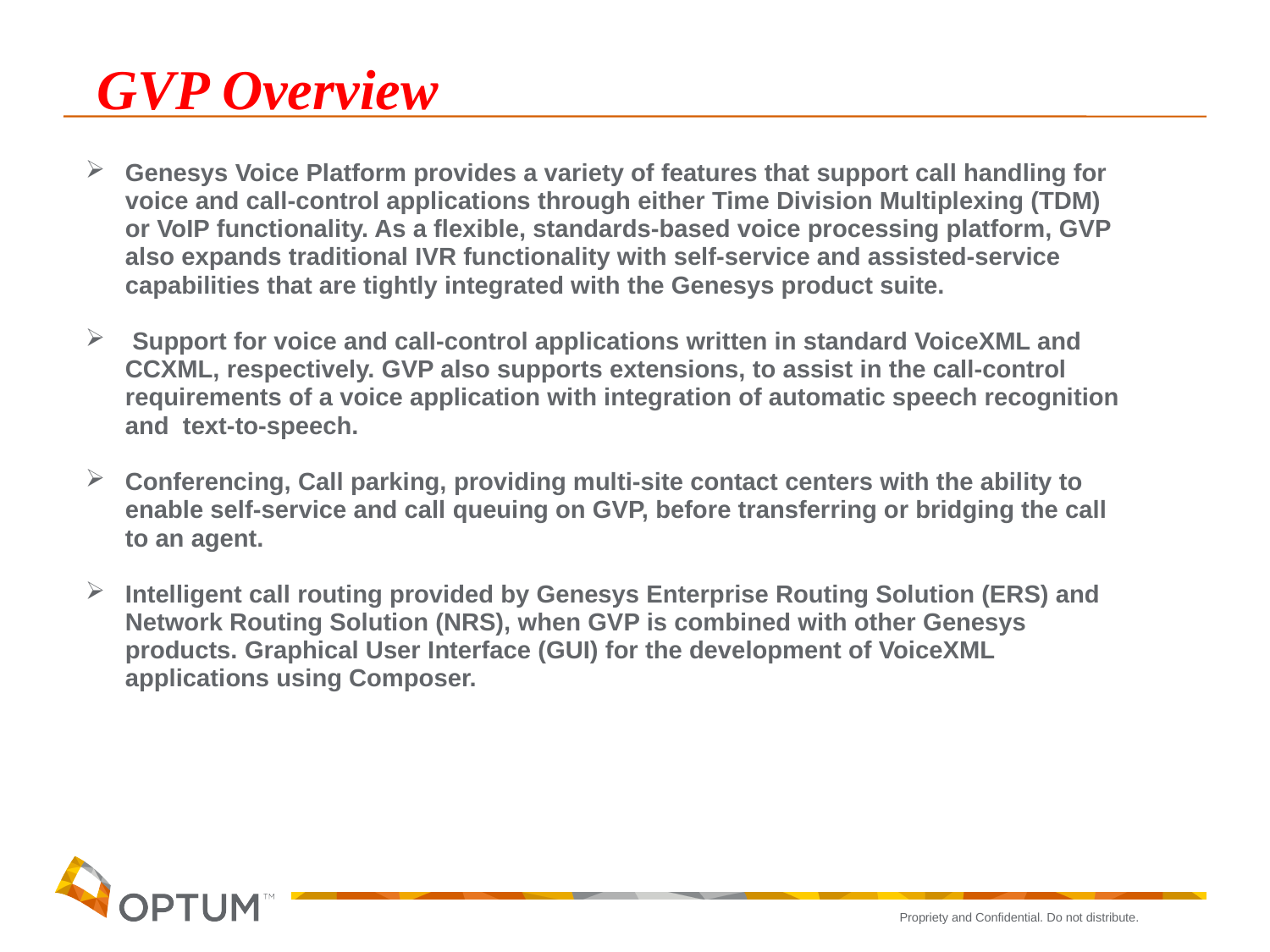

GVP Overview
Genesys Voice Platform provides a variety of features that support call handling for voice and call-control applications through either Time Division Multiplexing (TDM) or VoIP functionality. As a flexible, standards-based voice processing platform, GVP also expands traditional IVR functionality with self-service and assisted-service capabilities that are tightly integrated with the Genesys product suite.

 Support for voice and call-control applications written in standard VoiceXML and CCXML, respectively. GVP also supports extensions, to assist in the call-control requirements of a voice application with integration of automatic speech recognition and  text-to-speech.

Conferencing, Call parking, providing multi-site contact centers with the ability to enable self-service and call queuing on GVP, before transferring or bridging the call to an agent.

Intelligent call routing provided by Genesys Enterprise Routing Solution (ERS) and Network Routing Solution (NRS), when GVP is combined with other Genesys products. Graphical User Interface (GUI) for the development of VoiceXML applications using Composer.